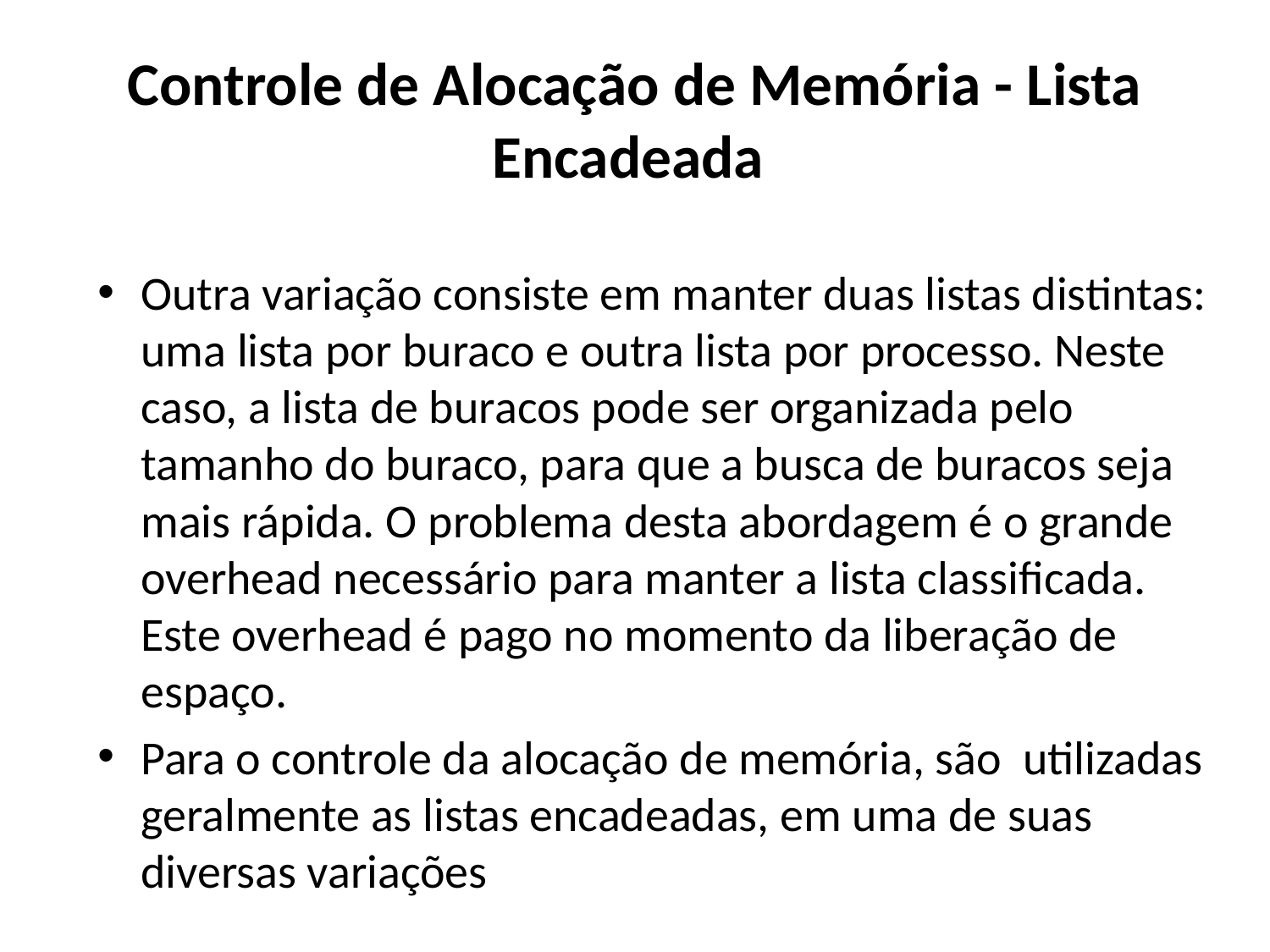

# Controle de Alocação de Memória - Lista Encadeada
Outra variação consiste em manter duas listas distintas: uma lista por buraco e outra lista por processo. Neste caso, a lista de buracos pode ser organizada pelo tamanho do buraco, para que a busca de buracos seja mais rápida. O problema desta abordagem é o grande overhead necessário para manter a lista classificada. Este overhead é pago no momento da liberação de espaço.
Para o controle da alocação de memória, são  utilizadas geralmente as listas encadeadas, em uma de suas diversas variações